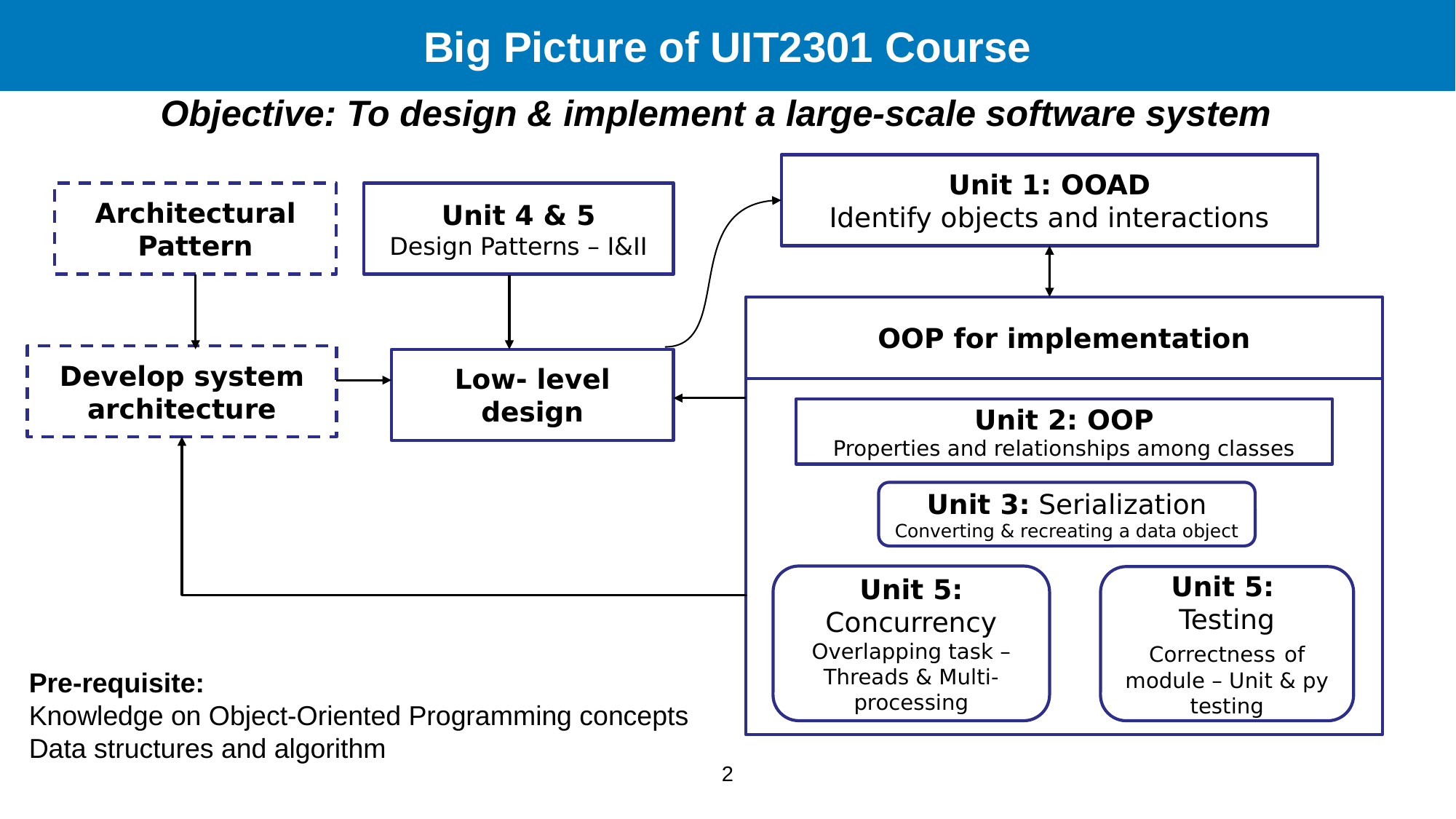

# Big Picture of UIT2301 Course
Objective: To design & implement a large-scale software system
Unit 1: OOAD
Identify objects and interactions
Architectural Pattern
Unit 4 & 5
Design Patterns – I&II
OOP for implementation

Develop system architecture
Low- level design
Unit 2: OOP
Properties and relationships among classes
Unit 3: Serialization
Converting & recreating a data object
Unit 5: Concurrency
Overlapping task – Threads & Multi-processing
Unit 5:
Testing
Correctness of module – Unit & py testing
Pre-requisite:
Knowledge on Object-Oriented Programming concepts
Data structures and algorithm
2